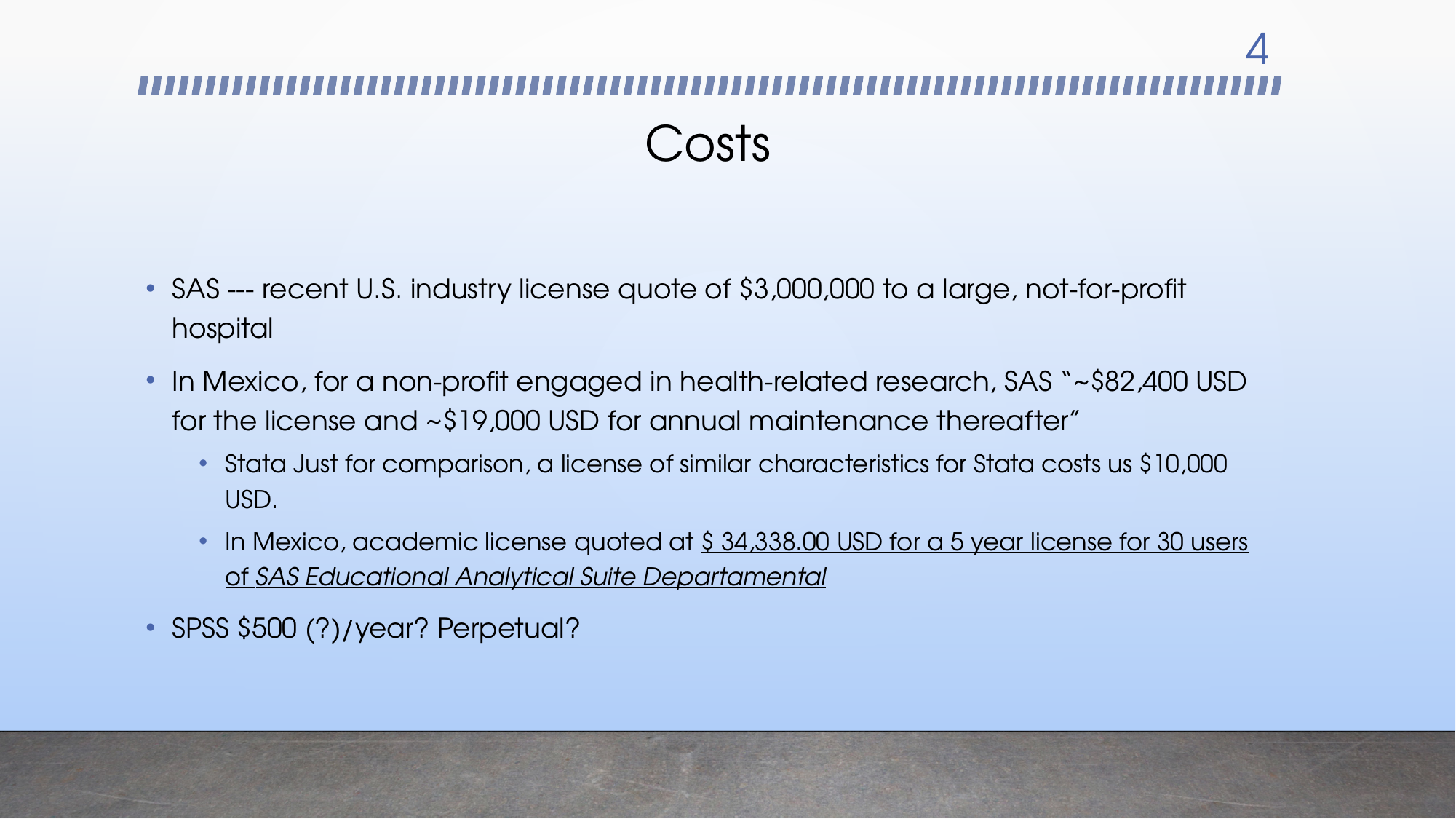

4
# Costs
SAS --- recent U.S. industry license quote of $3,000,000 to a large, not-for-profit hospital
In Mexico, for a non-profit engaged in health-related research, SAS “~$82,400 USD for the license and ~$19,000 USD for annual maintenance thereafter”
Stata Just for comparison, a license of similar characteristics for Stata costs us $10,000 USD.
In Mexico, academic license quoted at $ 34,338.00 USD for a 5 year license for 30 users of SAS Educational Analytical Suite Departamental
SPSS $500 (?)/year? Perpetual?